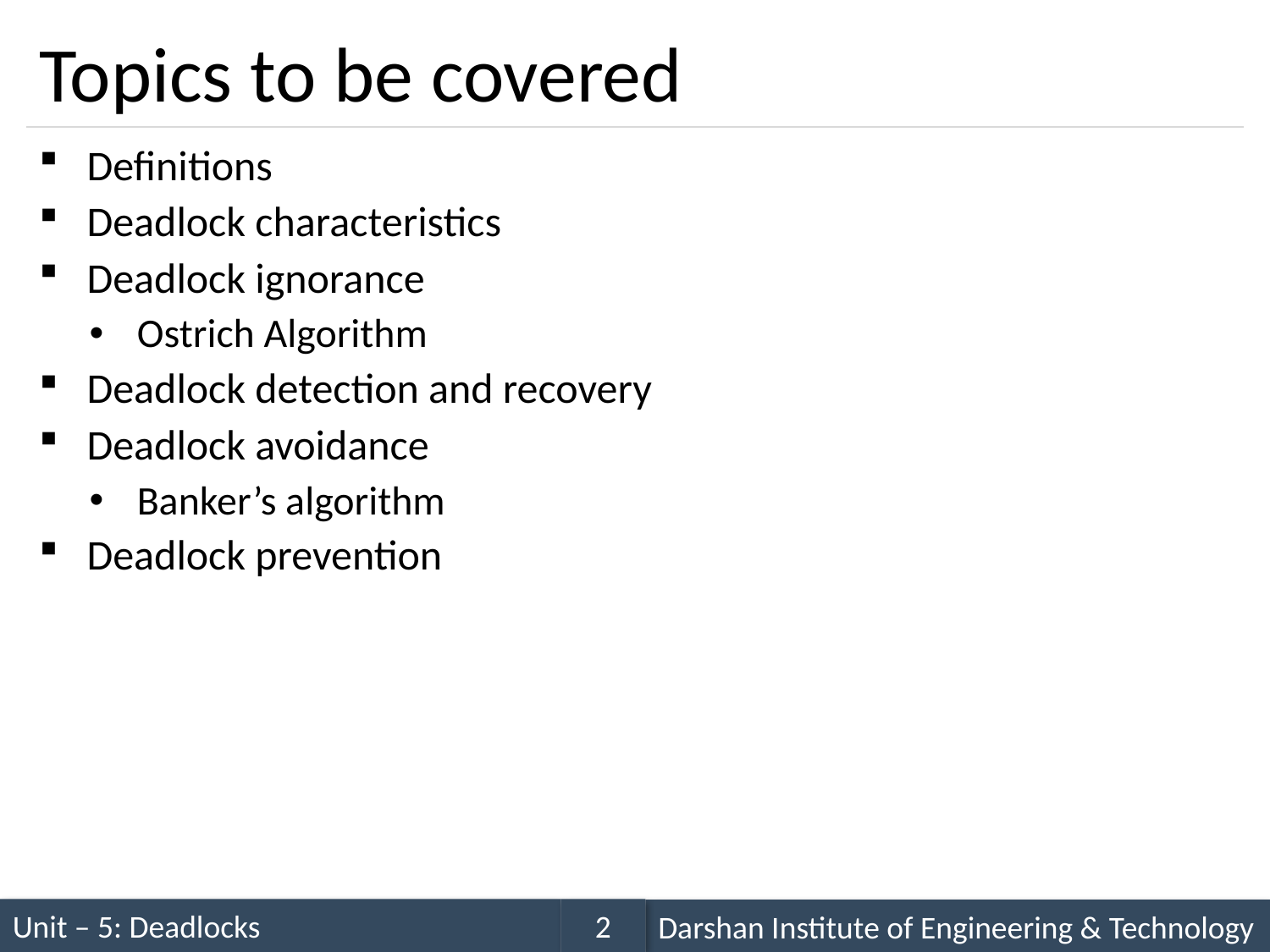

# Topics to be covered
Definitions
Deadlock characteristics
Deadlock ignorance
Ostrich Algorithm
Deadlock detection and recovery
Deadlock avoidance
Banker’s algorithm
Deadlock prevention